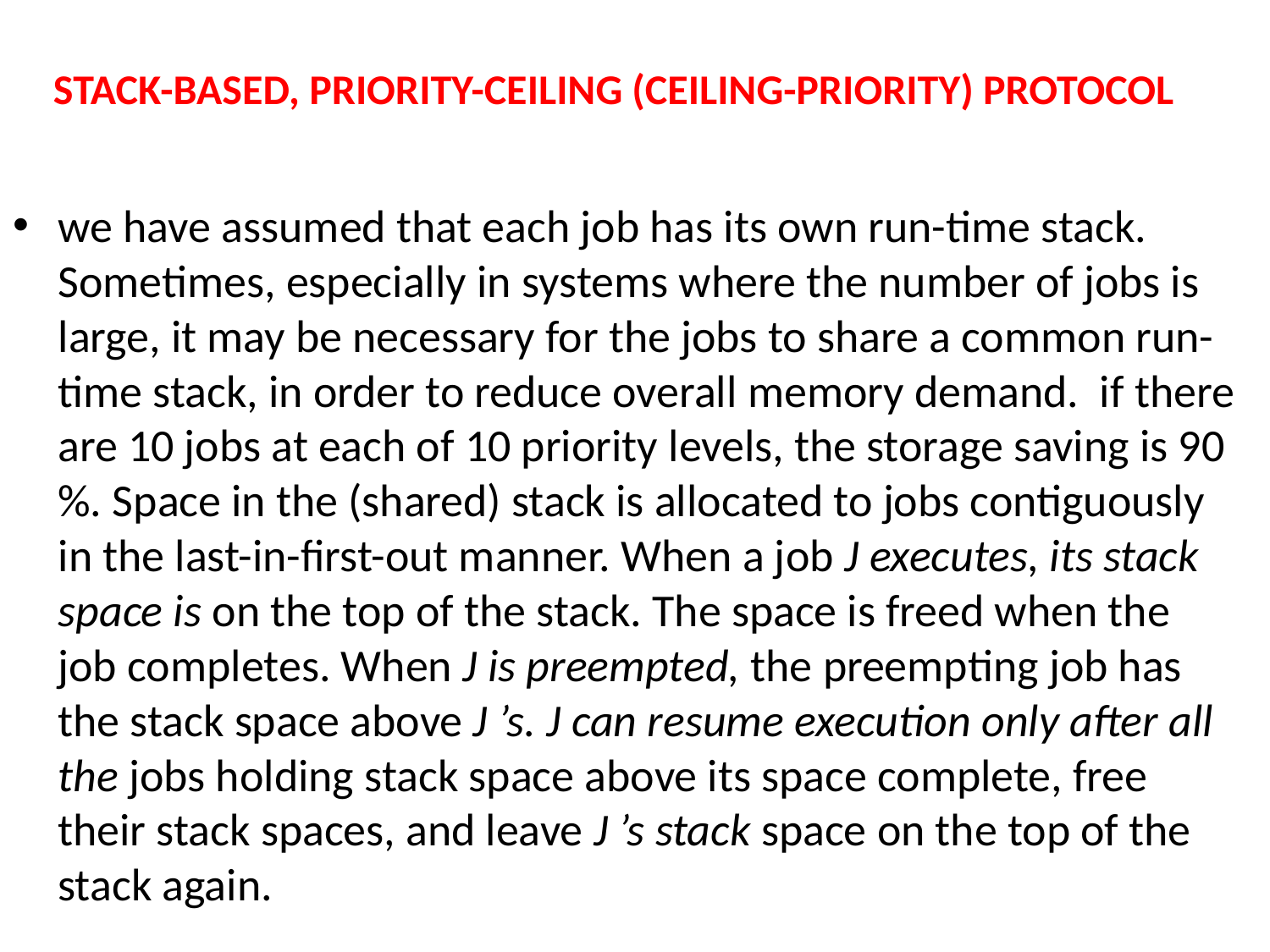

# STACK-BASED, PRIORITY-CEILING (CEILING-PRIORITY) PROTOCOL
we have assumed that each job has its own run-time stack. Sometimes, especially in systems where the number of jobs is large, it may be necessary for the jobs to share a common run-time stack, in order to reduce overall memory demand.  if there are 10 jobs at each of 10 priority levels, the storage saving is 90 %. Space in the (shared) stack is allocated to jobs contiguously in the last-in-first-out manner. When a job J executes, its stack space is on the top of the stack. The space is freed when the job completes. When J is preempted, the preempting job has the stack space above J ’s. J can resume execution only after all the jobs holding stack space above its space complete, free their stack spaces, and leave J ’s stack space on the top of the stack again.